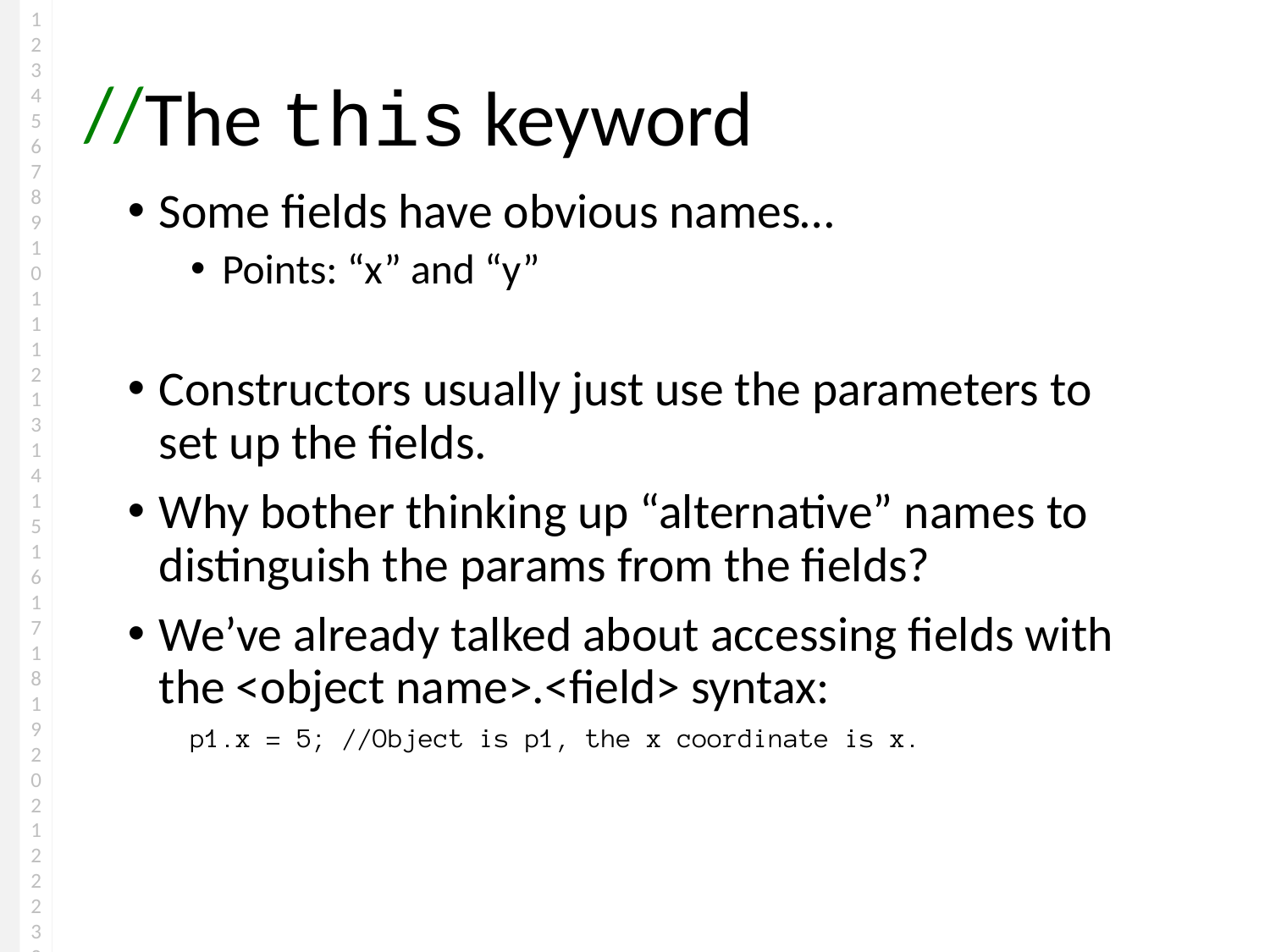

# The this keyword
Some fields have obvious names…
Points: “x” and “y”

Constructors usually just use the parameters to set up the fields.
Why bother thinking up “alternative” names to distinguish the params from the fields?
We’ve already talked about accessing fields with the <object name>.<field> syntax:
p1.x = 5; //Object is p1, the x coordinate is x.